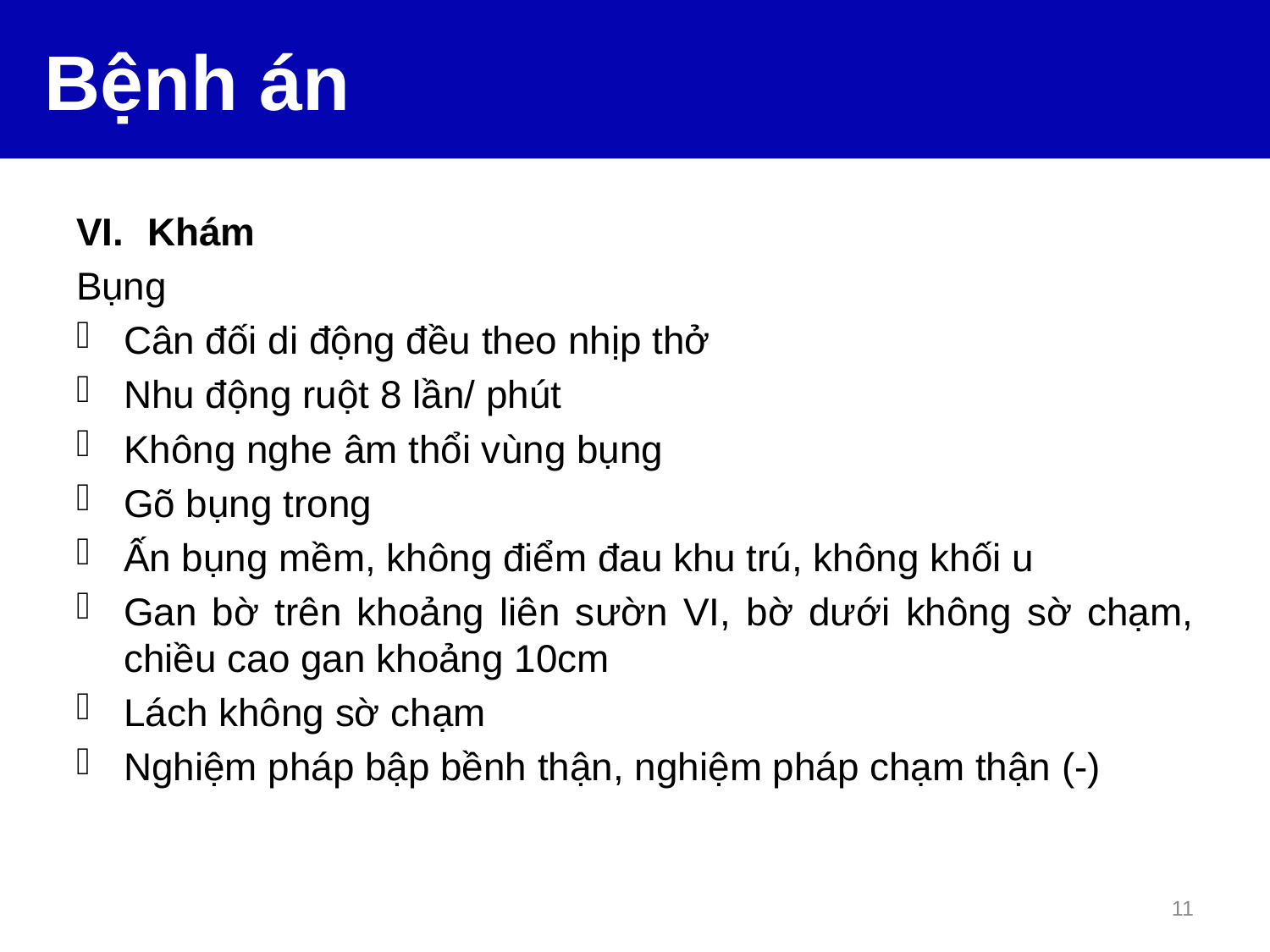

# Bệnh án
Khám
Bụng
Cân đối di động đều theo nhịp thở
Nhu động ruột 8 lần/ phút
Không nghe âm thổi vùng bụng
Gõ bụng trong
Ấn bụng mềm, không điểm đau khu trú, không khối u
Gan bờ trên khoảng liên sườn VI, bờ dưới không sờ chạm, chiều cao gan khoảng 10cm
Lách không sờ chạm
Nghiệm pháp bập bềnh thận, nghiệm pháp chạm thận (-)
11